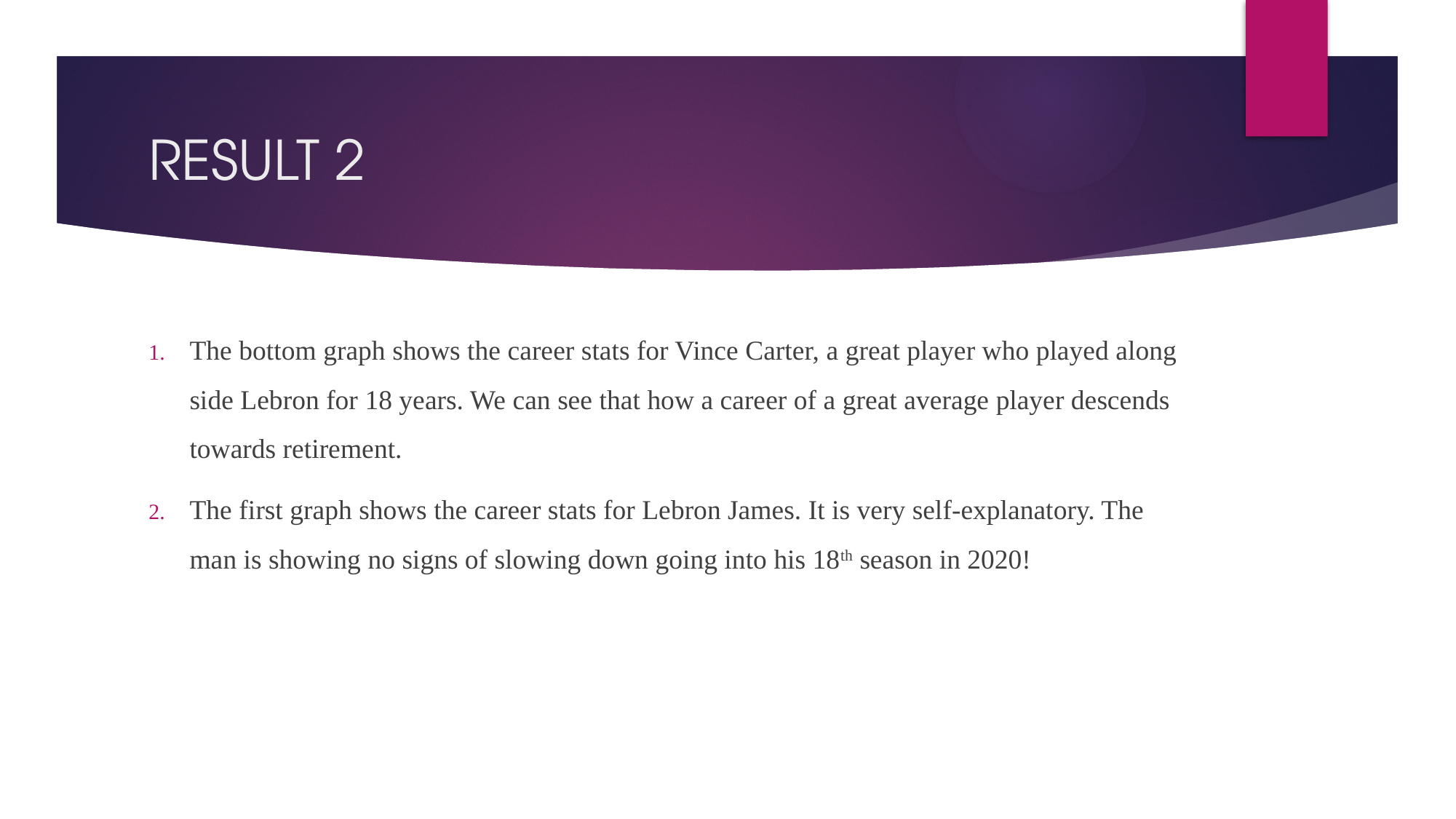

# RESULT 2
The bottom graph shows the career stats for Vince Carter, a great player who played along side Lebron for 18 years. We can see that how a career of a great average player descends towards retirement.
The first graph shows the career stats for Lebron James. It is very self-explanatory. The man is showing no signs of slowing down going into his 18th season in 2020!